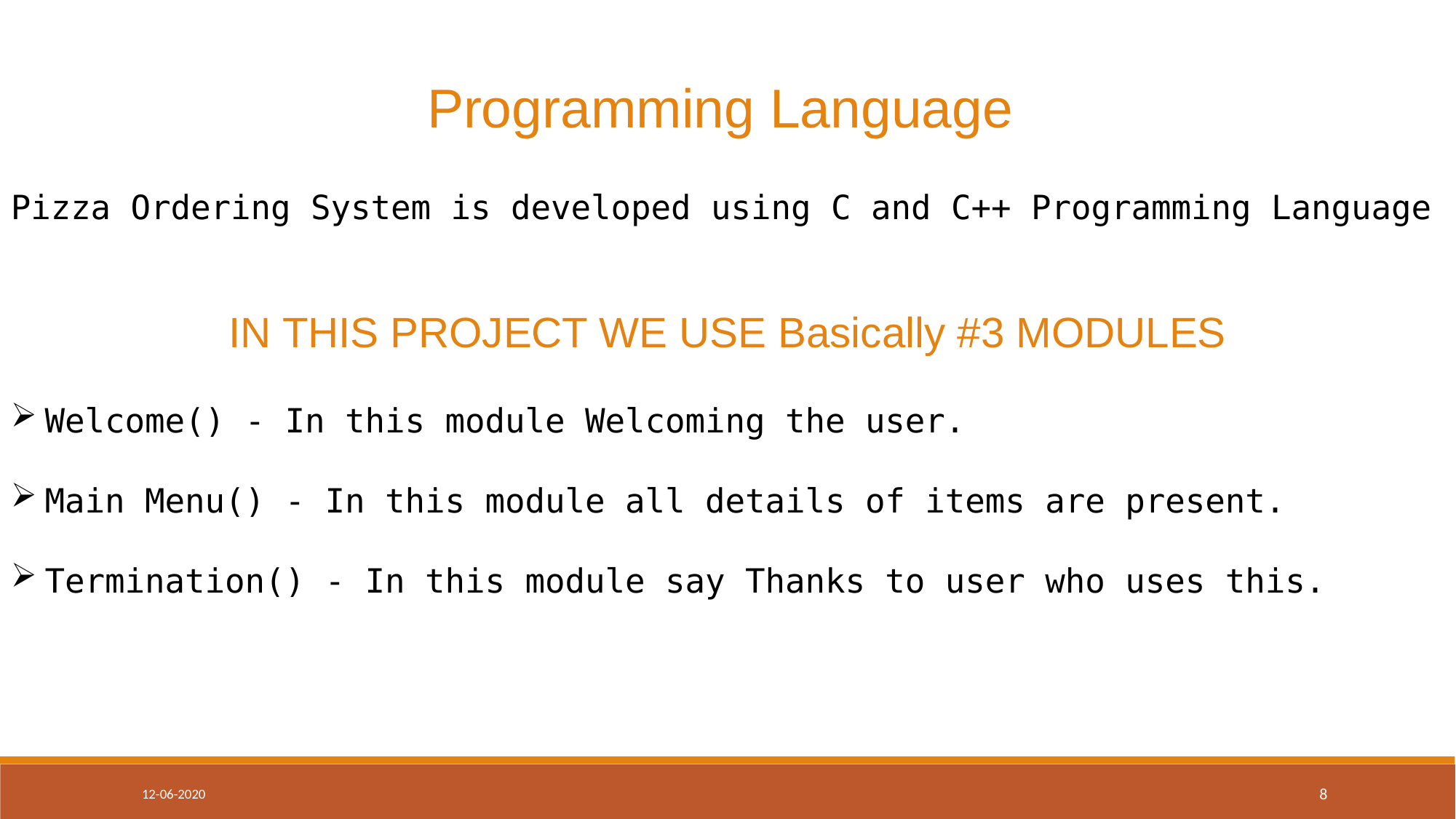

Programming Language
Pizza Ordering System is developed using C and C++ Programming Language
IN THIS PROJECT WE USE Basically #3 MODULES

Welcome() - In this module Welcoming the user.
Main Menu() - In this module all details of items are present.
Termination() - In this module say Thanks to user who uses this.
12-06-2020
8